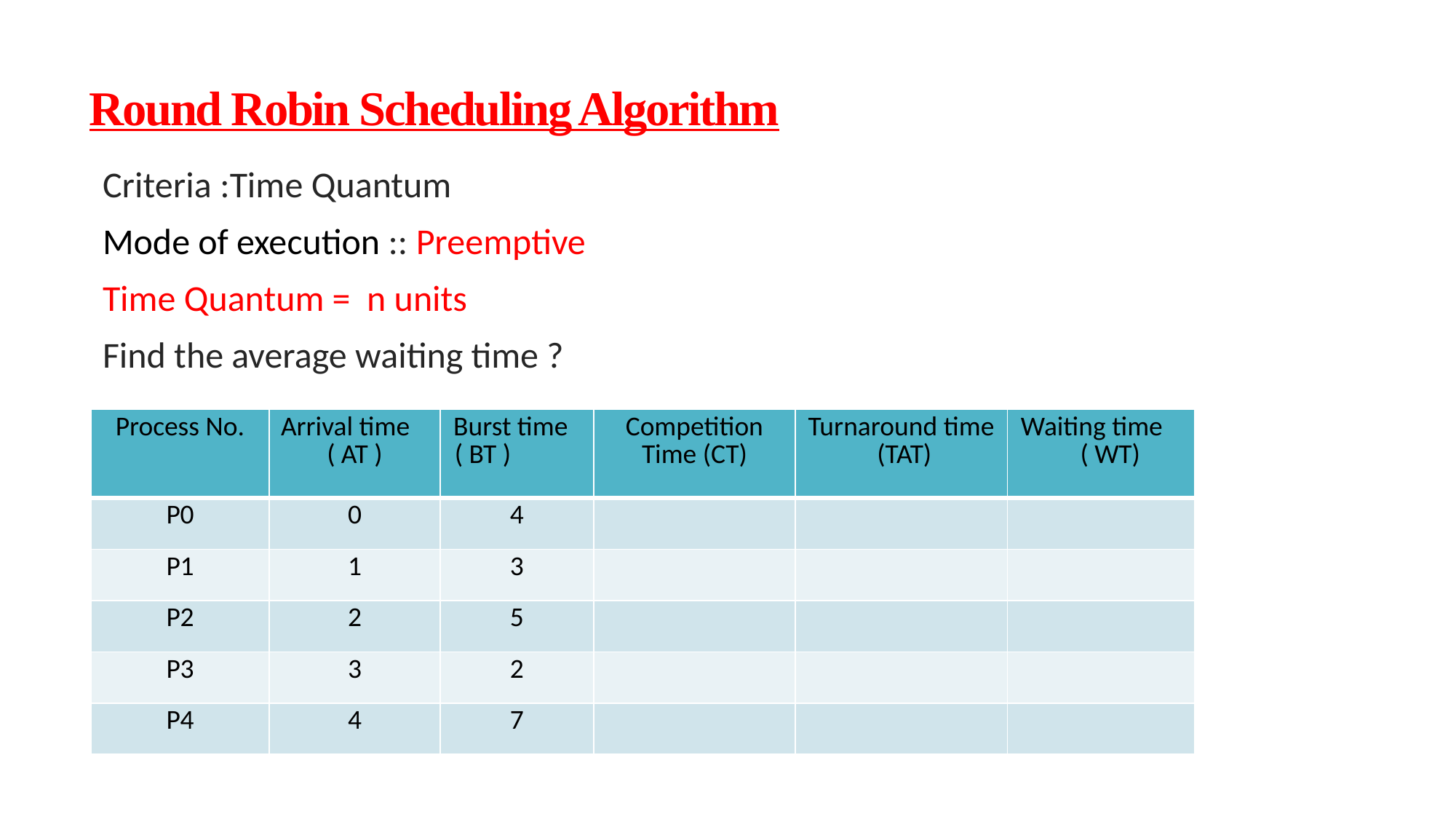

# Round Robin Scheduling Algorithm
Criteria :Time Quantum
Mode of execution :: Preemptive
Time Quantum =  n units
Find the average waiting time ?

| Process No. | Arrival time ( AT ) | Burst time ( BT ) | Competition Time (CT) | Turnaround time (TAT) | Waiting time ( WT) |
| --- | --- | --- | --- | --- | --- |
| P0 | 0 | 4 |  |  |  |
| P1 | 1 | 3 |  |  |  |
| P2 | 2 | 5 |  |  |  |
| P3 | 3 | 2 |  |  |  |
| P4 | 4 | 7 |  |  |  |